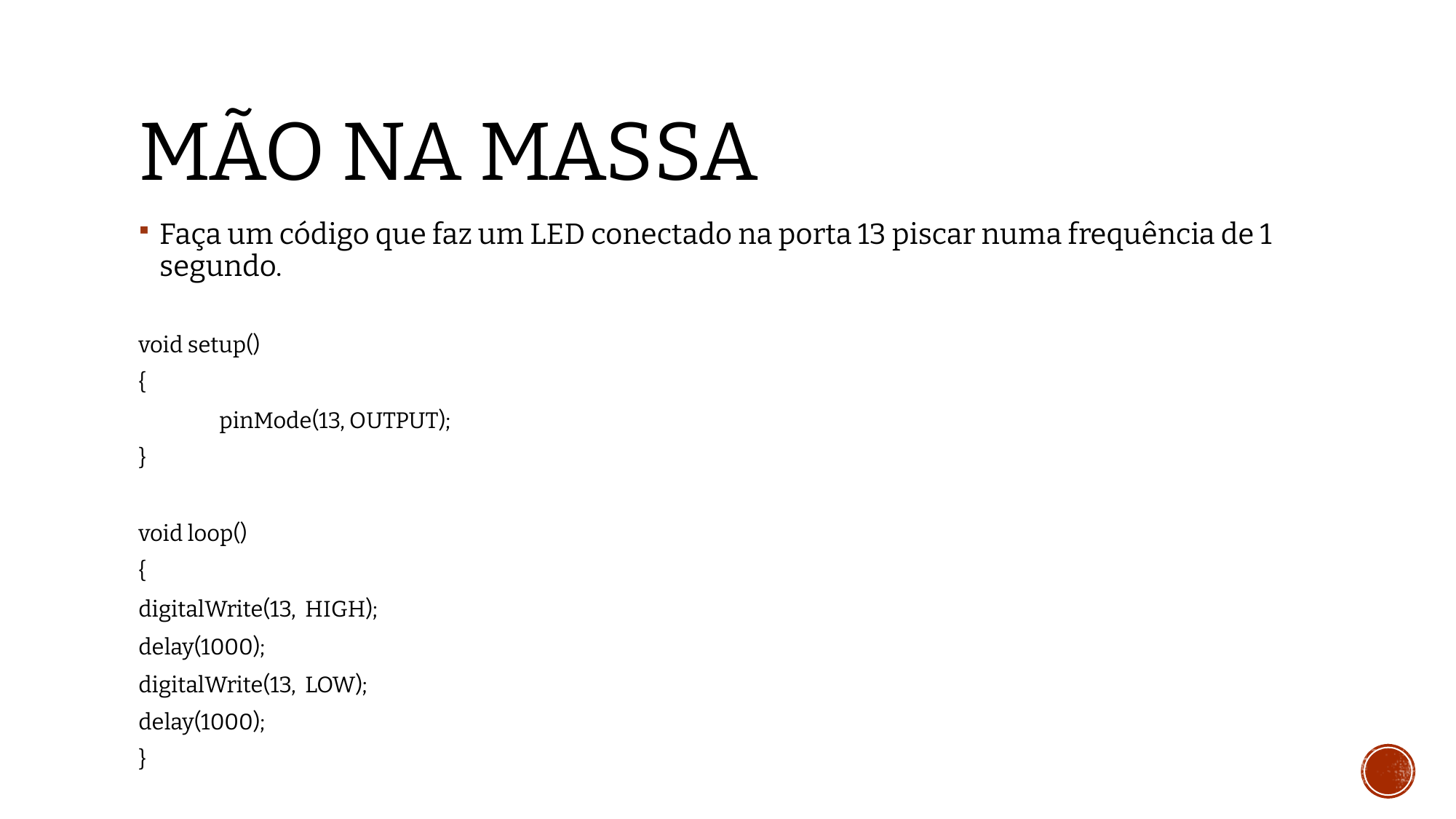

# MÃO NA MASSA
Faça um código que faz um LED conectado na porta 13 piscar numa frequência de 1 segundo.

void setup()
{
	pinMode(13, OUTPUT);
}

void loop()
{
digitalWrite(13,  HIGH);
delay(1000);
digitalWrite(13,  LOW);
delay(1000);
}